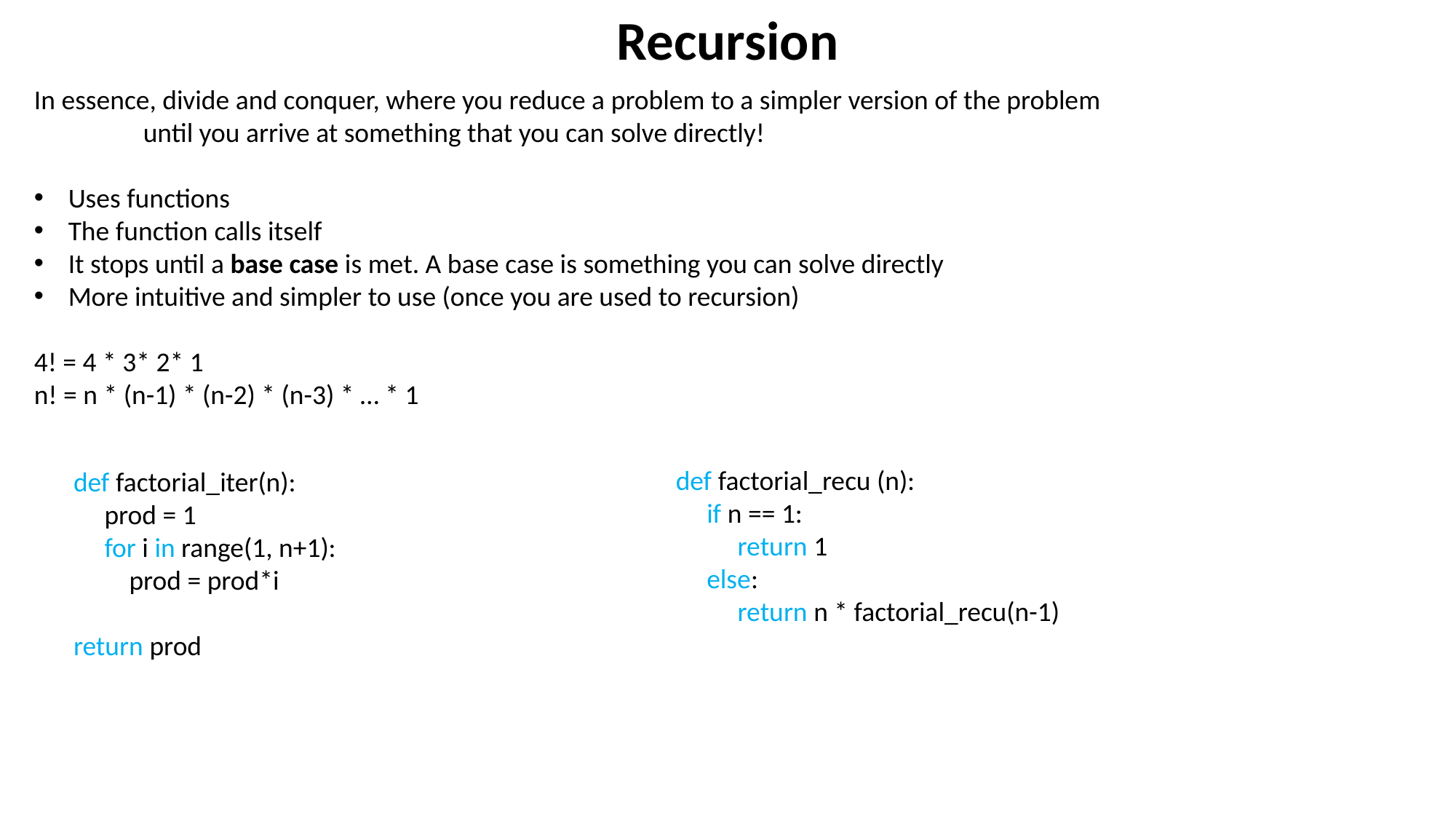

Recursion
In essence, divide and conquer, where you reduce a problem to a simpler version of the problem
	until you arrive at something that you can solve directly!

Uses functions
The function calls itself
It stops until a base case is met. A base case is something you can solve directly
More intuitive and simpler to use (once you are used to recursion)

4! = 4 * 3* 2* 1
n! = n * (n-1) * (n-2) * (n-3) * … * 1
def factorial_recu (n):
     if n == 1:
          return 1
     else:
          return n * factorial_recu(n-1)
def factorial_iter(n):
     prod = 1
     for i in range(1, n+1):
         prod = prod*i

return prod